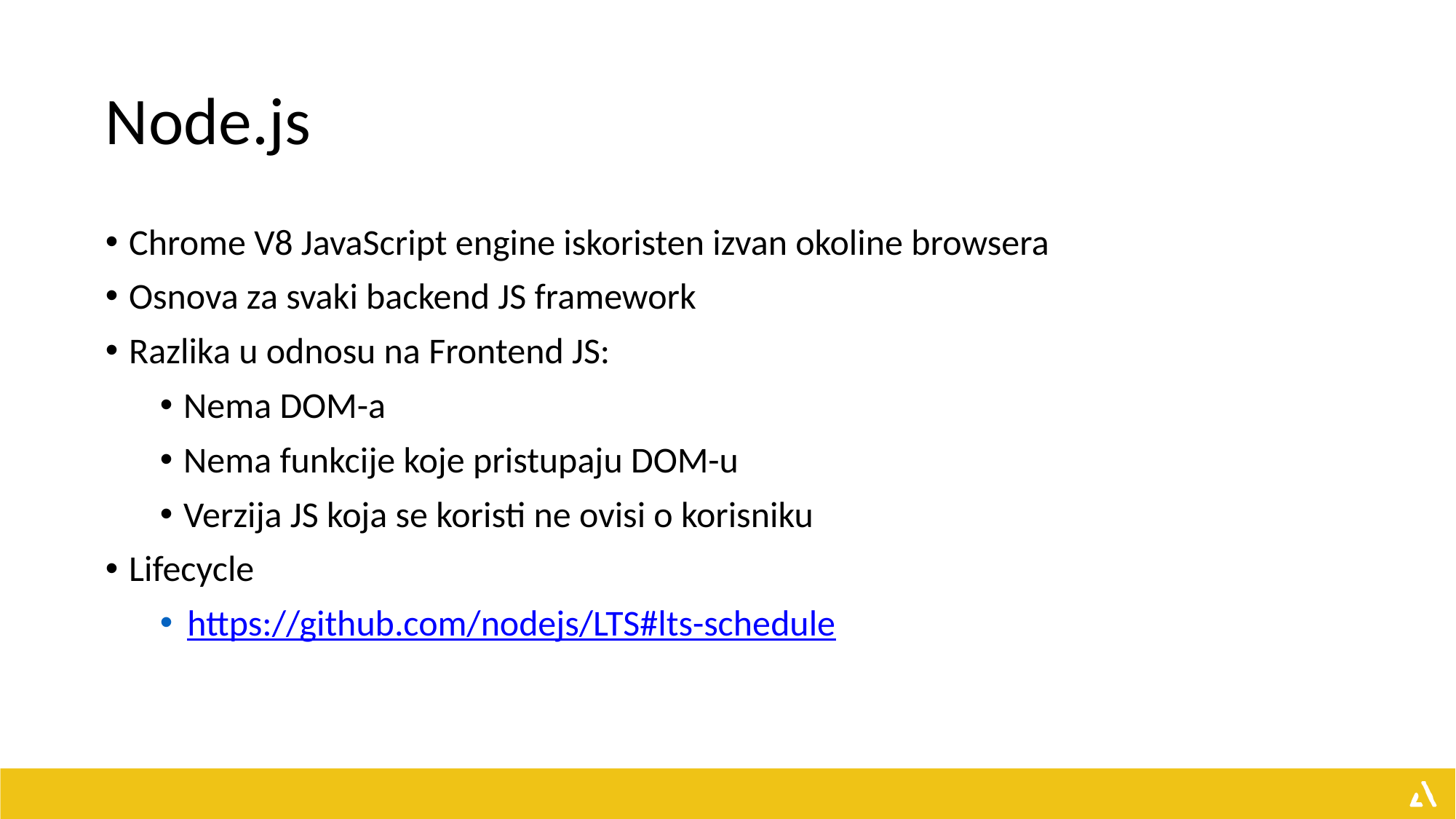

# Node.js
Chrome V8 JavaScript engine iskoristen izvan okoline browsera
Osnova za svaki backend JS framework
Razlika u odnosu na Frontend JS:
Nema DOM-a
Nema funkcije koje pristupaju DOM-u
Verzija JS koja se koristi ne ovisi o korisniku
Lifecycle
https://github.com/nodejs/LTS#lts-schedule